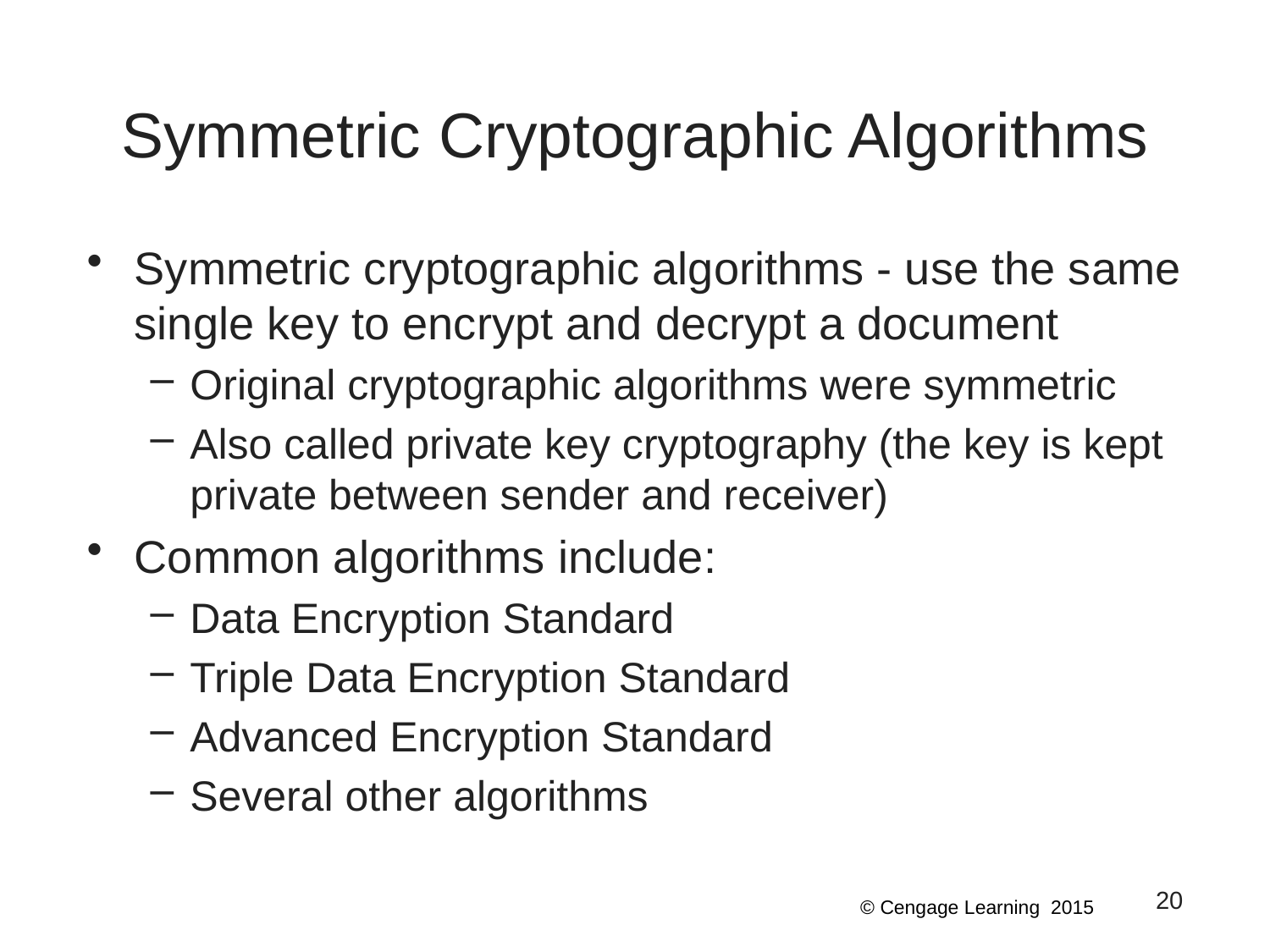

# Symmetric Cryptographic Algorithms
Symmetric cryptographic algorithms - use the same single key to encrypt and decrypt a document
Original cryptographic algorithms were symmetric
Also called private key cryptography (the key is kept private between sender and receiver)
Common algorithms include:
Data Encryption Standard
Triple Data Encryption Standard
Advanced Encryption Standard
Several other algorithms

20